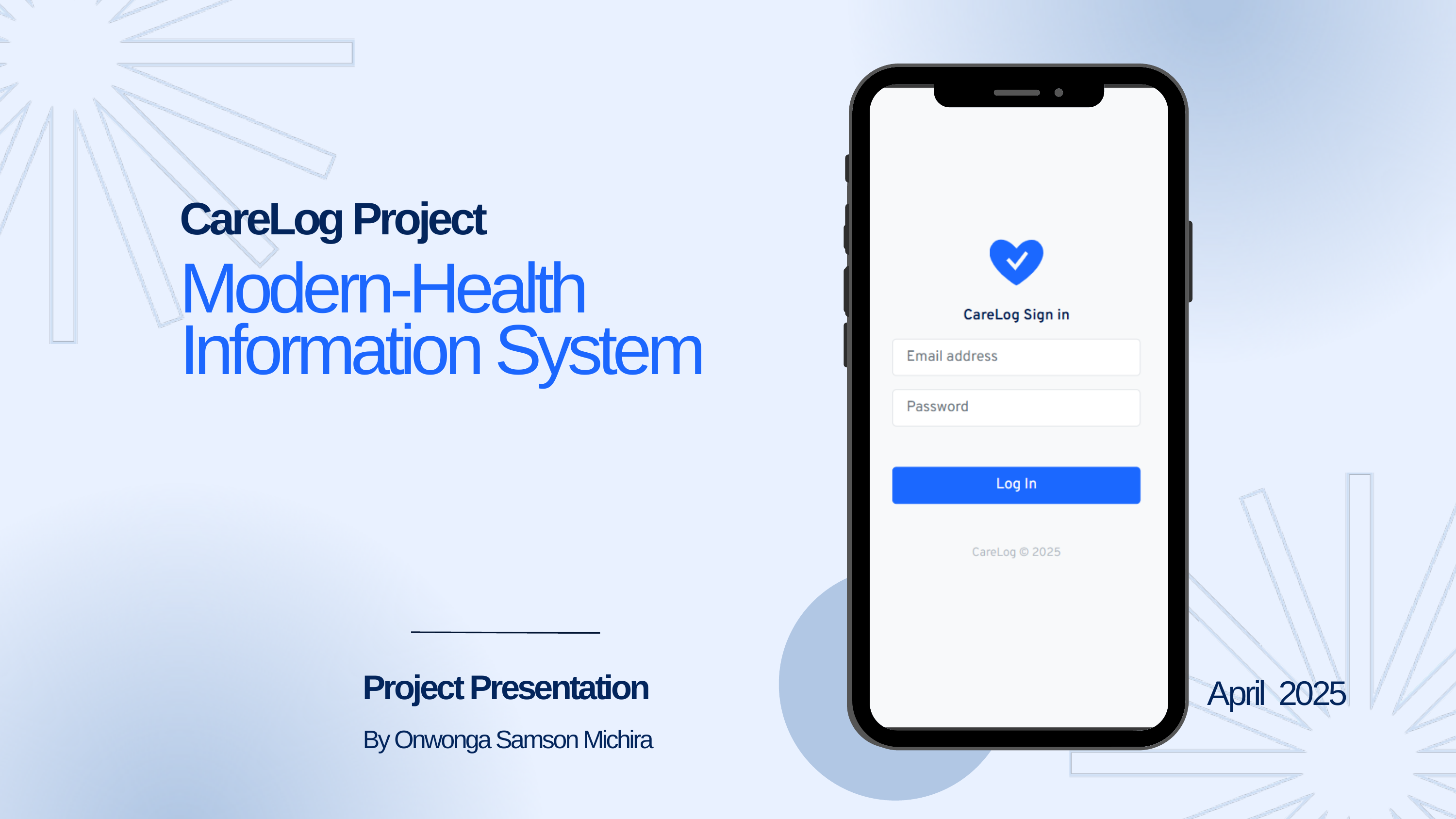

CareLog Project
Modern-Health Information System

Project Presentation
By Onwonga Samson Michira
April  2025